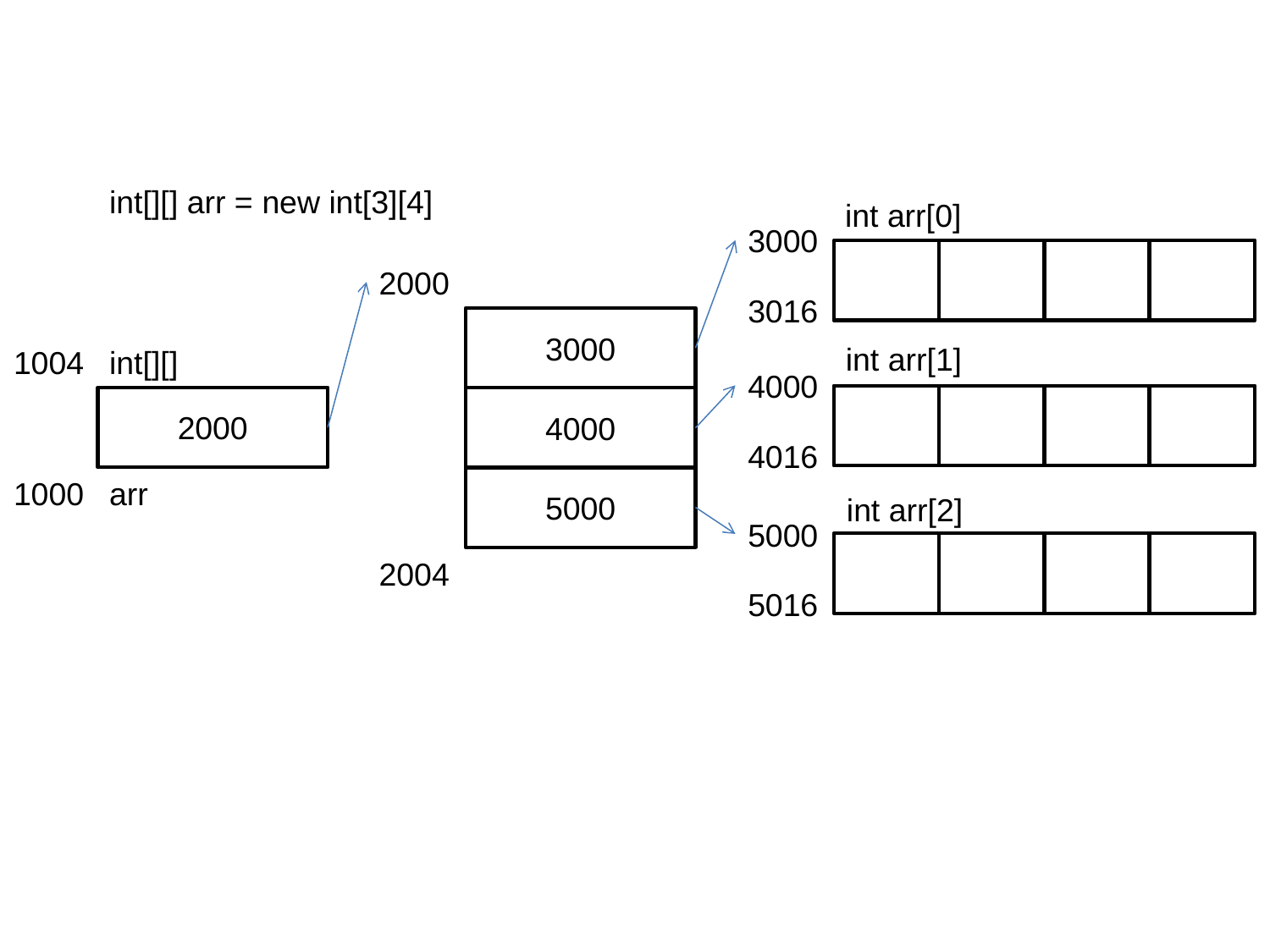

int[][] arr = new int[3][4]
int arr[0]
3000

2000
3016
3000
int arr[1]
1004
int[][]
4000

2000
4000
4016
arr
5000
1000
int arr[2]
5000

2004
5016